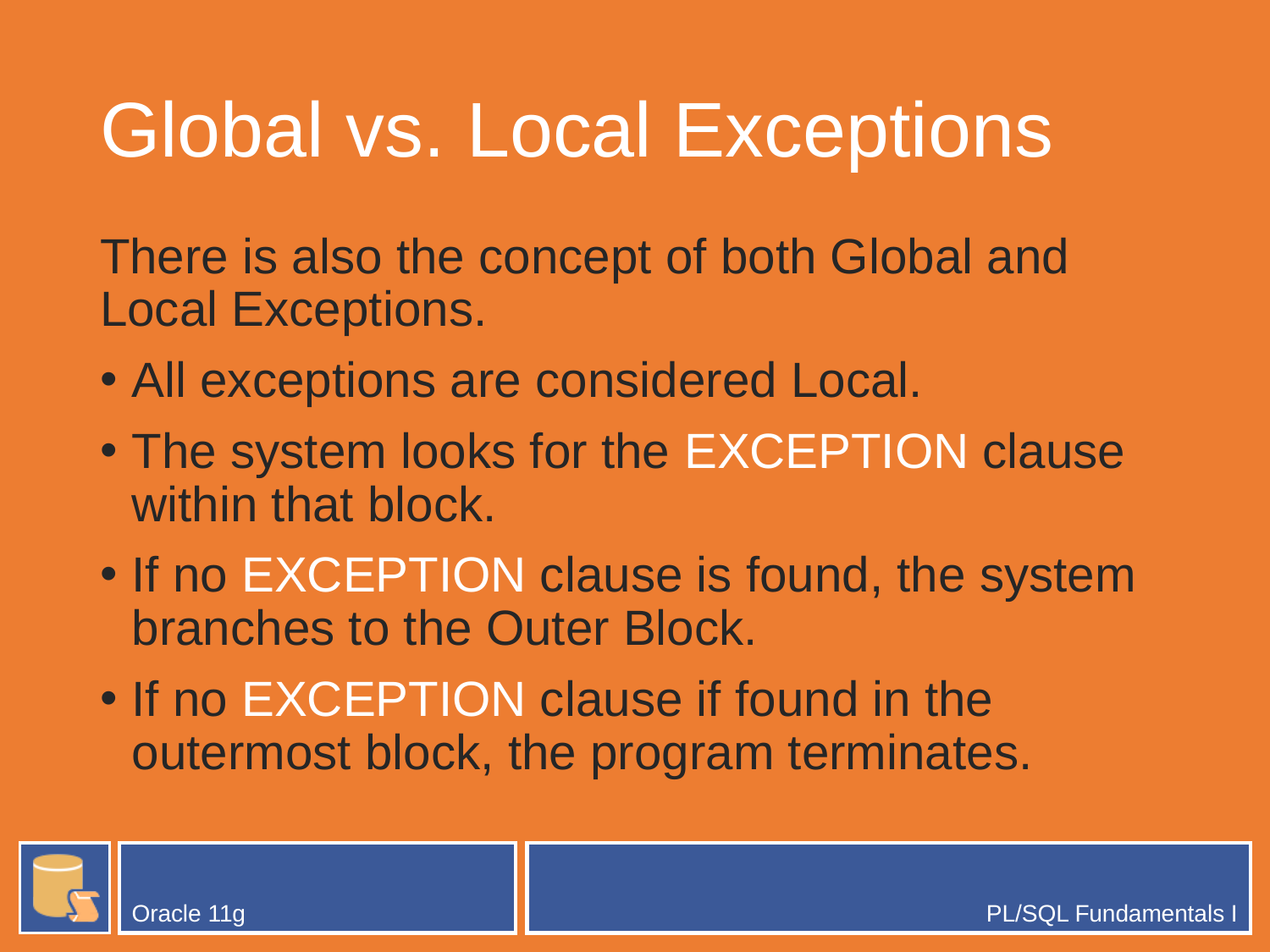

# Global vs. Local Exceptions
There is also the concept of both Global and Local Exceptions.
All exceptions are considered Local.
The system looks for the EXCEPTION clause within that block.
If no EXCEPTION clause is found, the system branches to the Outer Block.
If no EXCEPTION clause if found in the outermost block, the program terminates.